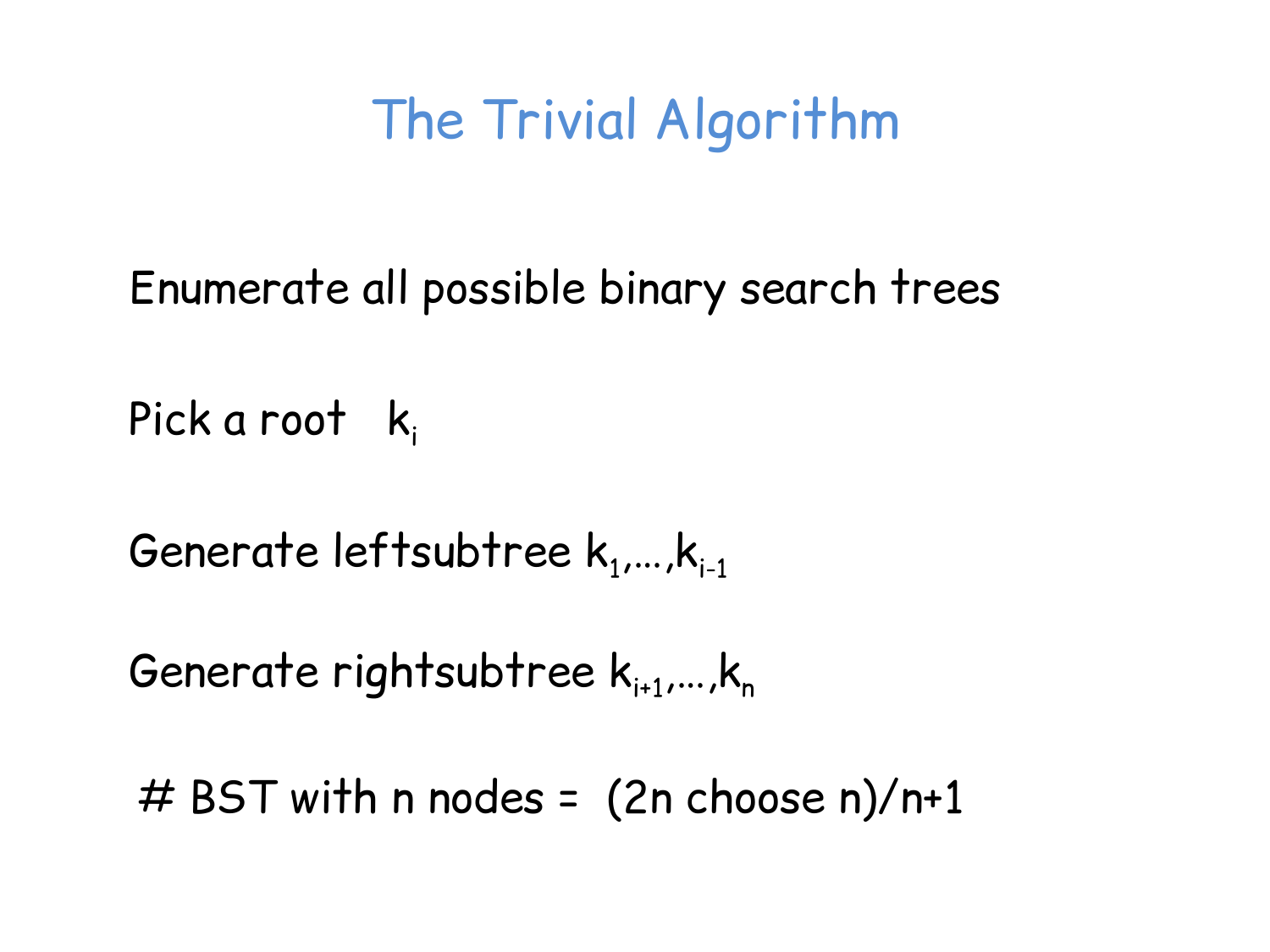

# The Trivial Algorithm
Enumerate all possible binary search trees
Pick a root   ki
Generate leftsubtree k1,…,ki-1
Generate rightsubtree ki+1,…,kn
# BST with n nodes =  (2n choose n)/n+1